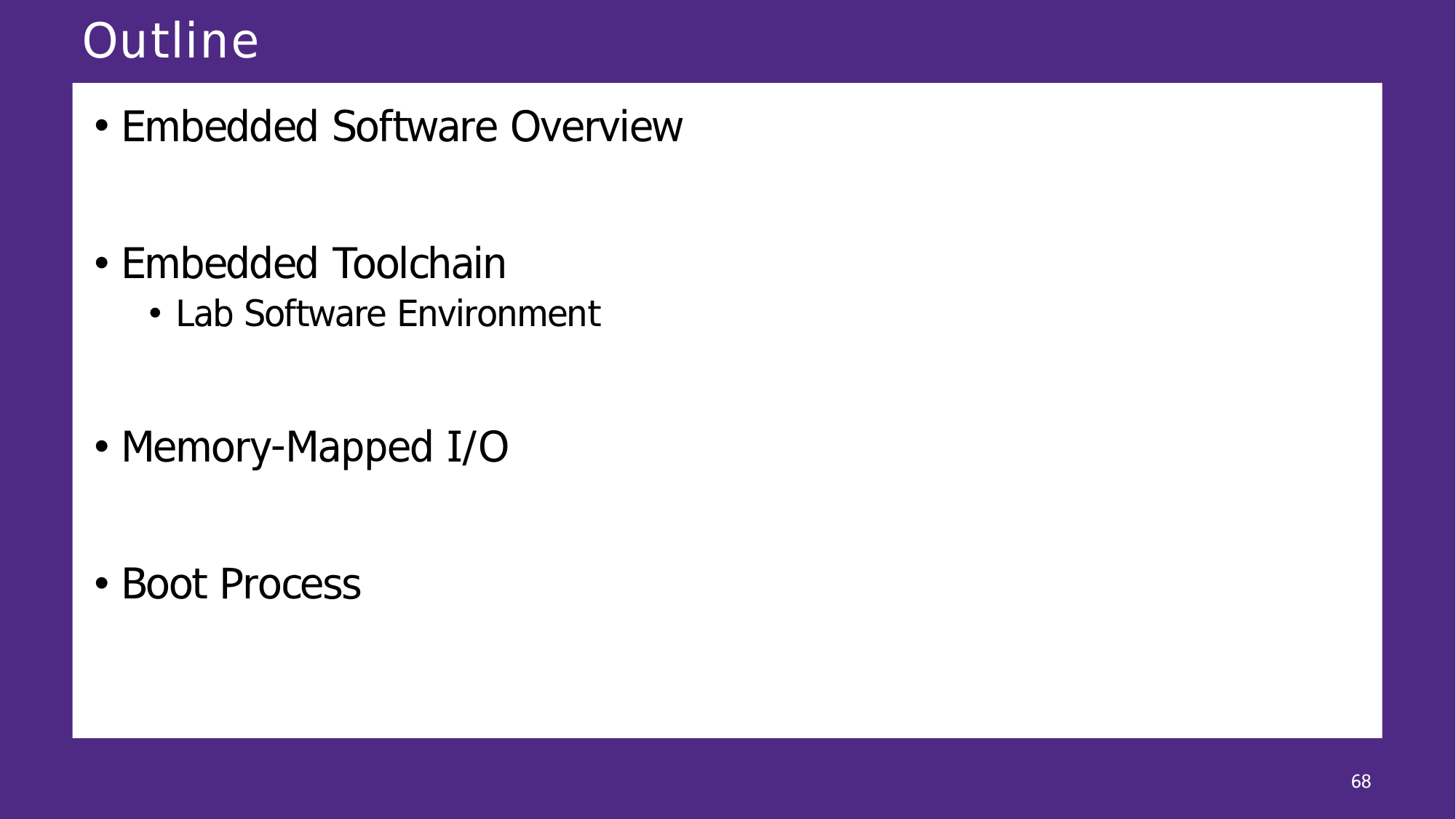

# Outline
Embedded Software Overview

Embedded Toolchain
Lab Software Environment

Memory-Mapped I/O

Boot Process
68